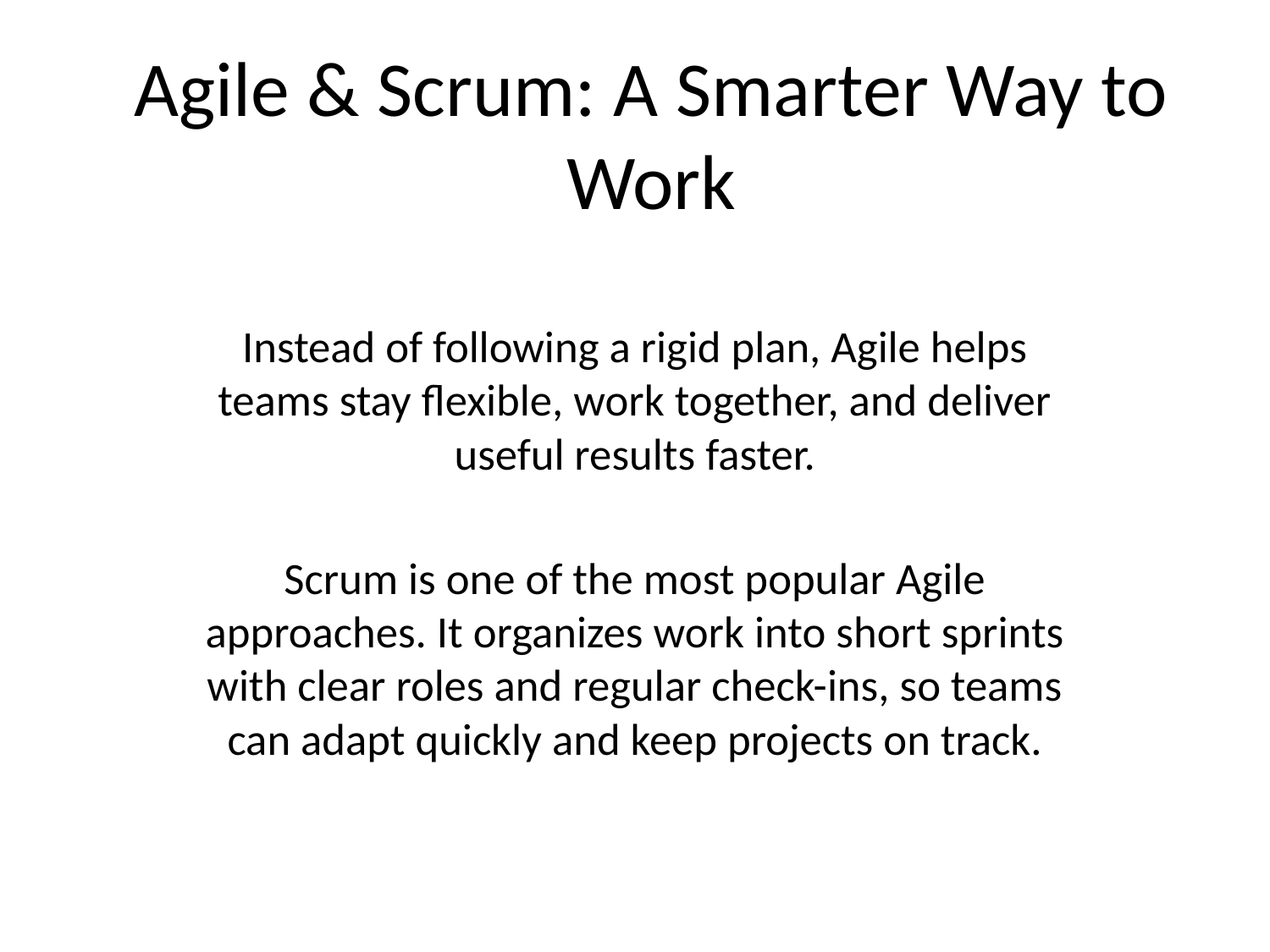

# Agile & Scrum: A Smarter Way to Work
Instead of following a rigid plan, Agile helps teams stay flexible, work together, and deliver useful results faster.

Scrum is one of the most popular Agile approaches. It organizes work into short sprints with clear roles and regular check-ins, so teams can adapt quickly and keep projects on track.